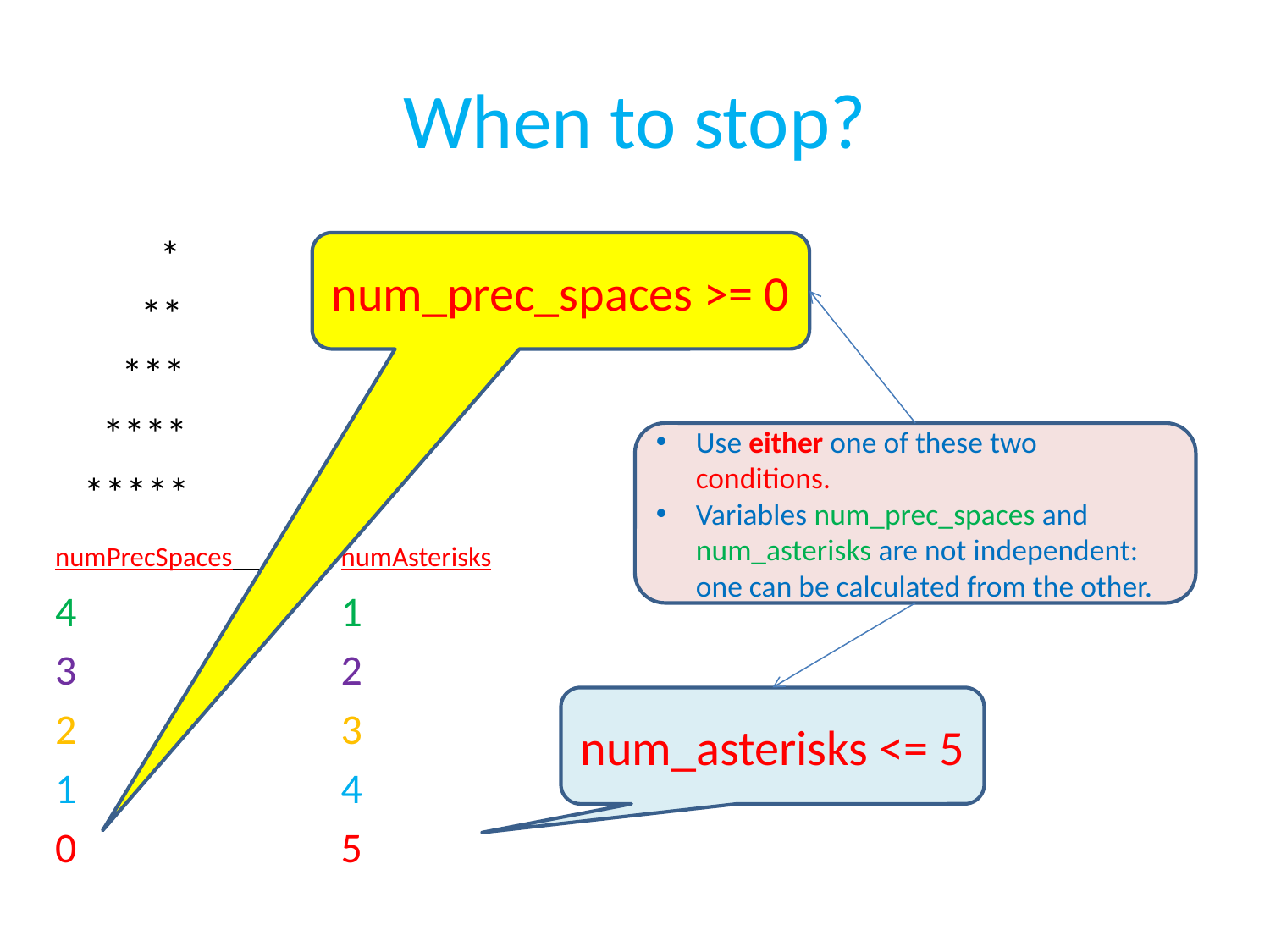

# When to stop?
           *
         **
       ***
     ****
   *****
numPrecSpaces       	numAsterisks
4			1
3			2
2			3
1			4
0			5

num_prec_spaces >= 0
Use either one of these two conditions.
Variables num_prec_spaces and num_asterisks are not independent: one can be calculated from the other.
num_asterisks <= 5